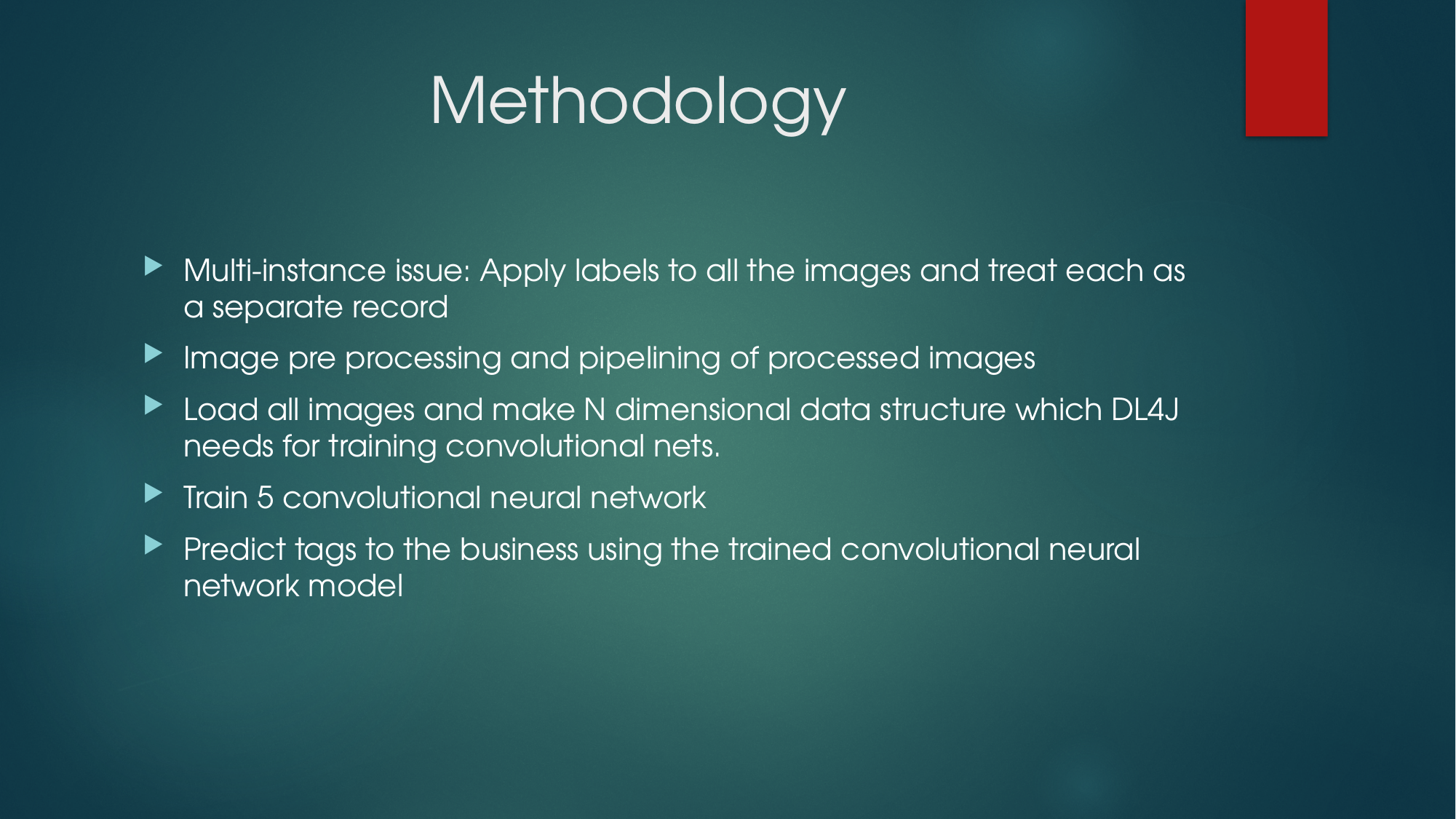

# Methodology
Multi-instance issue: Apply labels to all the images and treat each as a separate record
Image pre processing and pipelining of processed images
Load all images and make N dimensional data structure which DL4J needs for training convolutional nets.
Train 5 convolutional neural network
Predict tags to the business using the trained convolutional neural network model